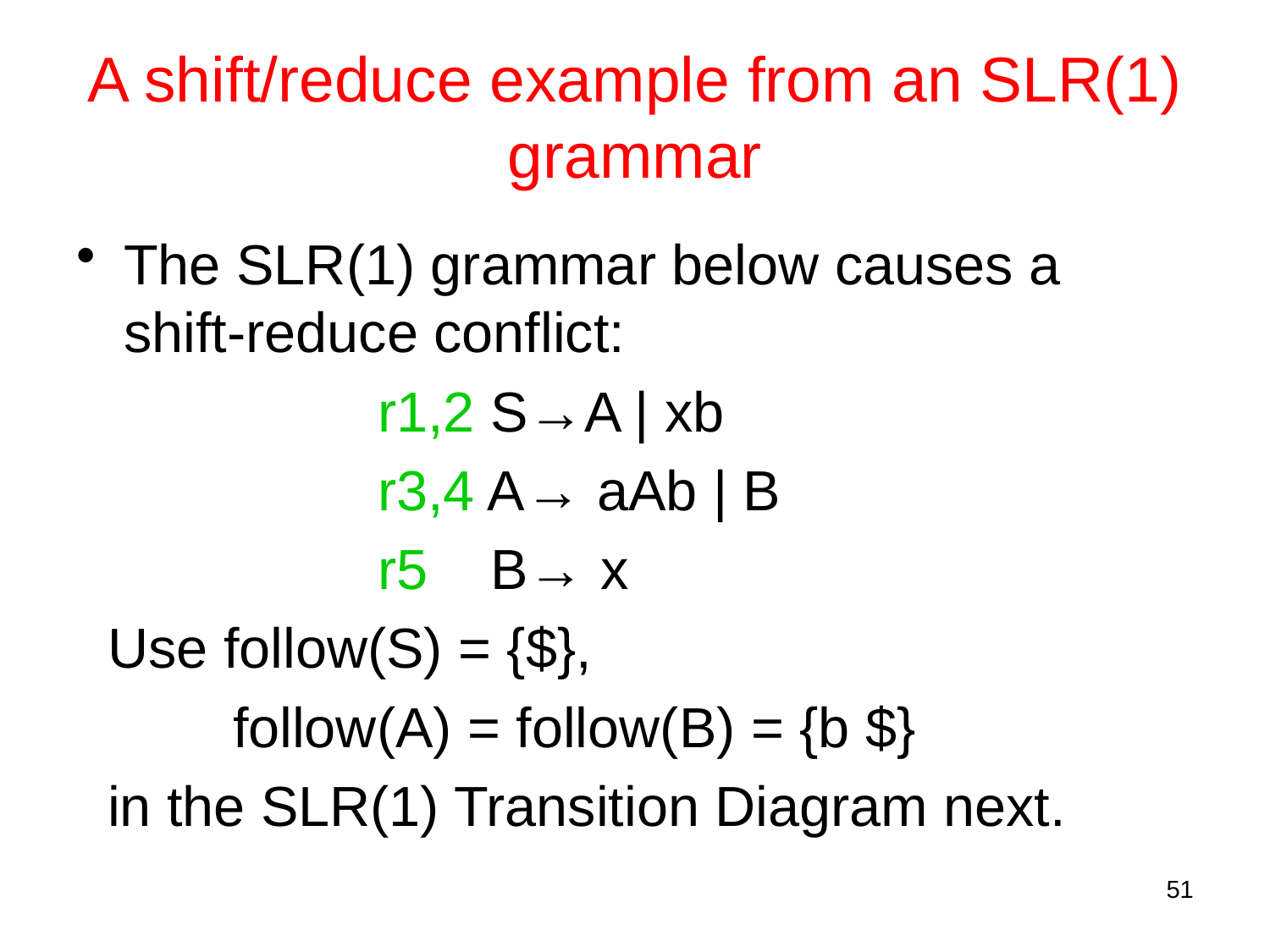

A shift/reduce example from an SLR(1) grammar
The SLR(1) grammar below causes a shift-reduce conflict:
			r1,2 S→A | xb
			r3,4 A→ aAb | B
			r5    B→ x
  Use follow(S) = {$},
          follow(A) = follow(B) = {b $}
  in the SLR(1) Transition Diagram next.
51